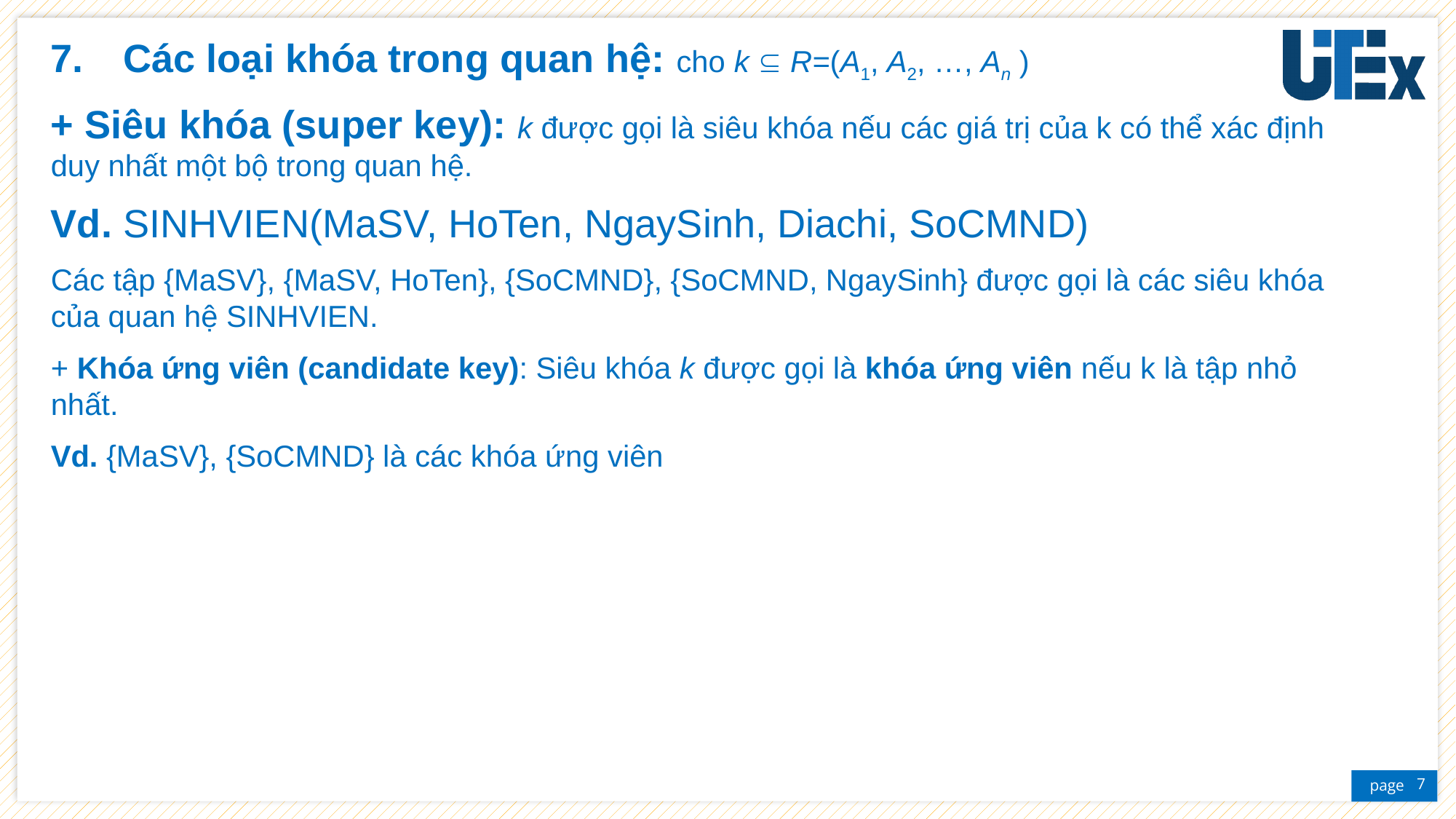

Các loại khóa trong quan hệ: cho k ⊆ R=(A1, A2, …, An )
+ Siêu khóa (super key): k được gọi là siêu khóa nếu các giá trị của k có thể xác định duy nhất một bộ trong quan hệ.
Vd. SINHVIEN(MaSV, HoTen, NgaySinh, Diachi, SoCMND)
Các tập {MaSV}, {MaSV, HoTen}, {SoCMND}, {SoCMND, NgaySinh} được gọi là các siêu khóa của quan hệ SINHVIEN.
+ Khóa ứng viên (candidate key): Siêu khóa k được gọi là khóa ứng viên nếu k là tập nhỏ nhất.
Vd. {MaSV}, {SoCMND} là các khóa ứng viên
7